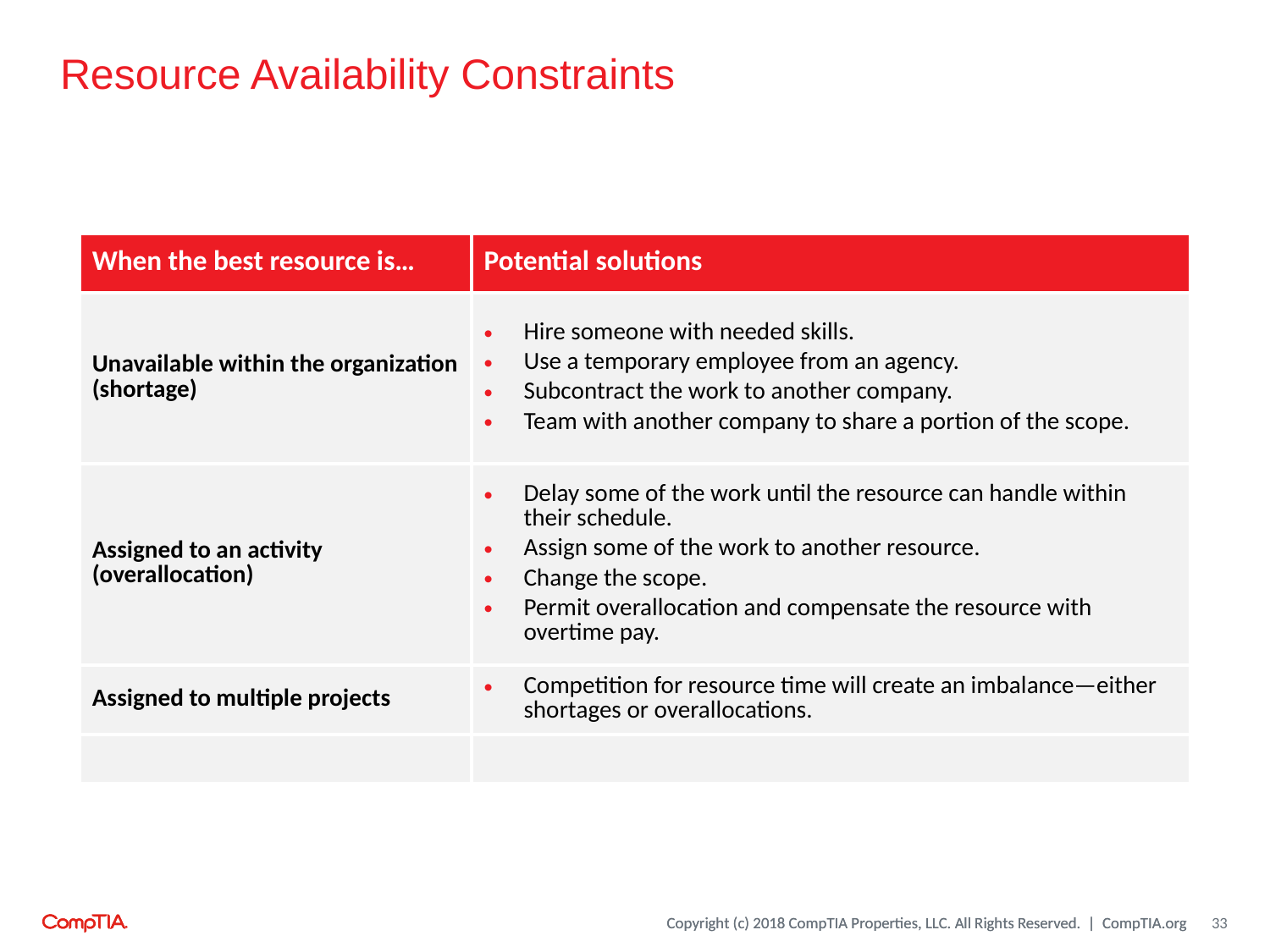

# Resource Availability Constraints
| When the best resource is… | Potential solutions |
| --- | --- |
| Unavailable within the organization (shortage) | Hire someone with needed skills. Use a temporary employee from an agency. Subcontract the work to another company. Team with another company to share a portion of the scope. |
| Assigned to an activity (overallocation) | Delay some of the work until the resource can handle within their schedule. Assign some of the work to another resource. Change the scope. Permit overallocation and compensate the resource with overtime pay. |
| Assigned to multiple projects | Competition for resource time will create an imbalance—either shortages or overallocations. |
|  |  |
33